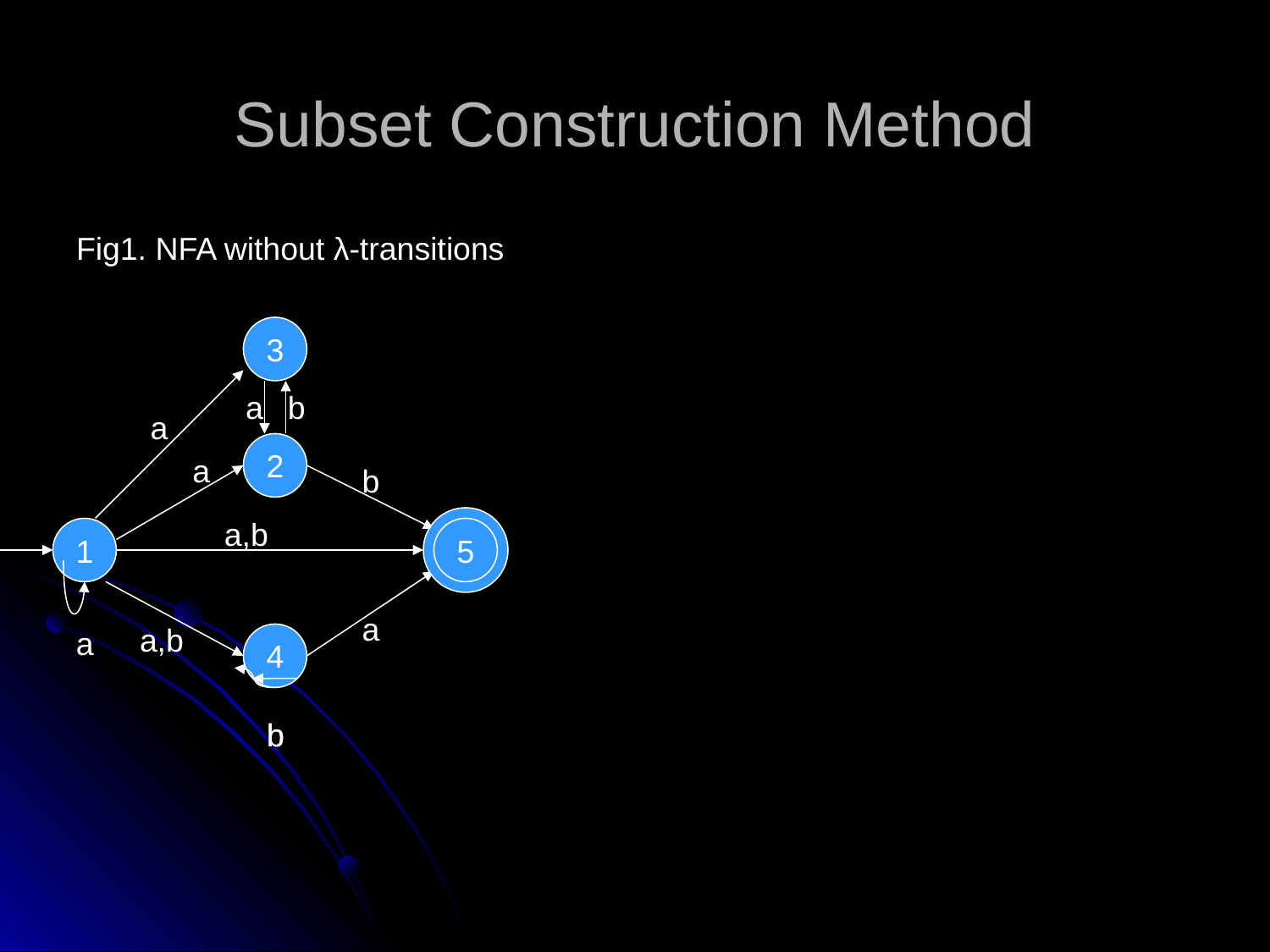

# Subset Construction Method

Fig1. NFA without λ-transitions

3
a
b
a
2
a
b
a,b

1
5
a
a,b
a
4
b
b